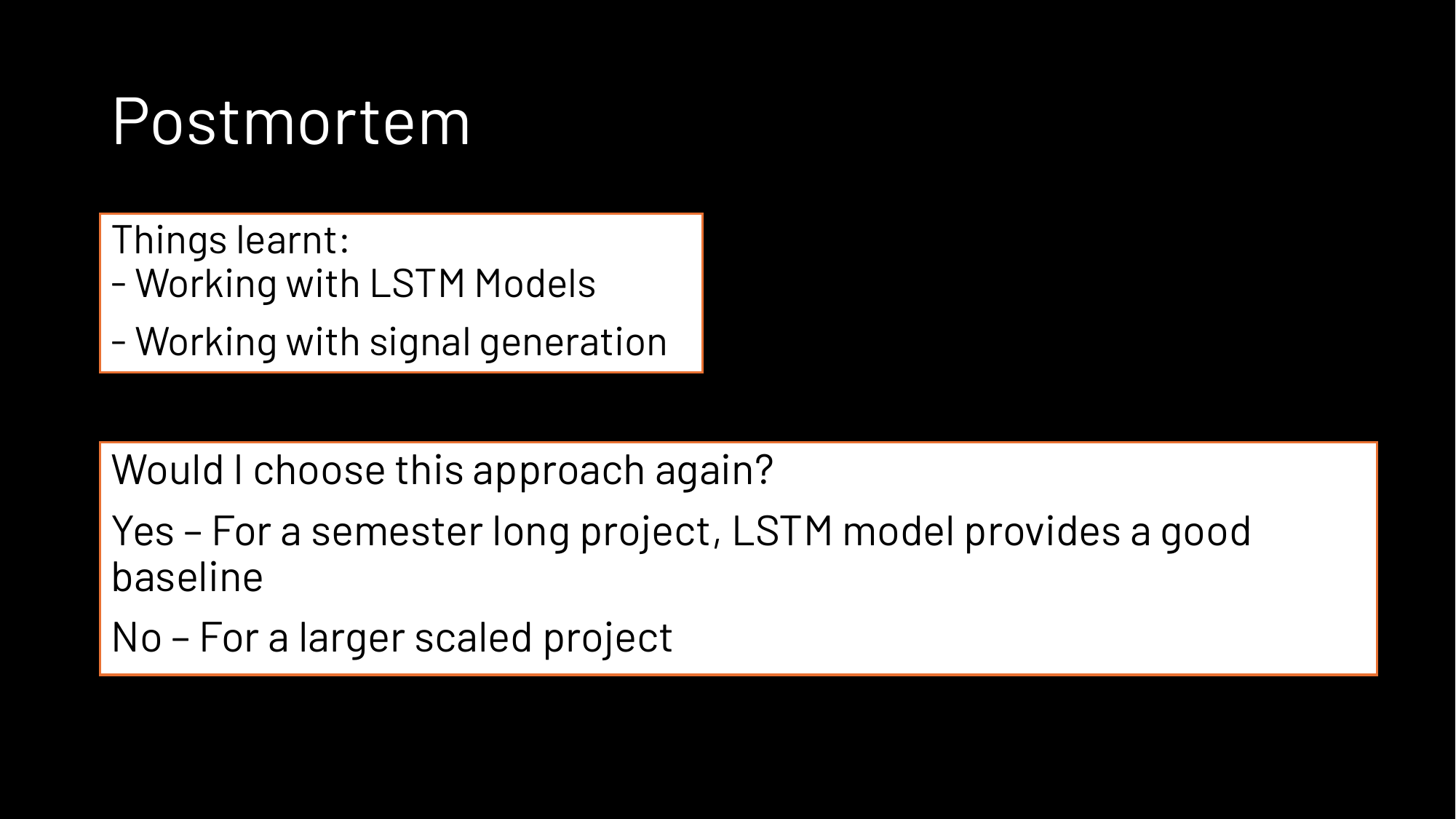

# Postmortem
Things learnt:
- Working with LSTM Models
- Working with signal generation
Would I choose this approach again?
Yes – For a semester long project, LSTM model provides a good baseline
No – For a larger scaled project